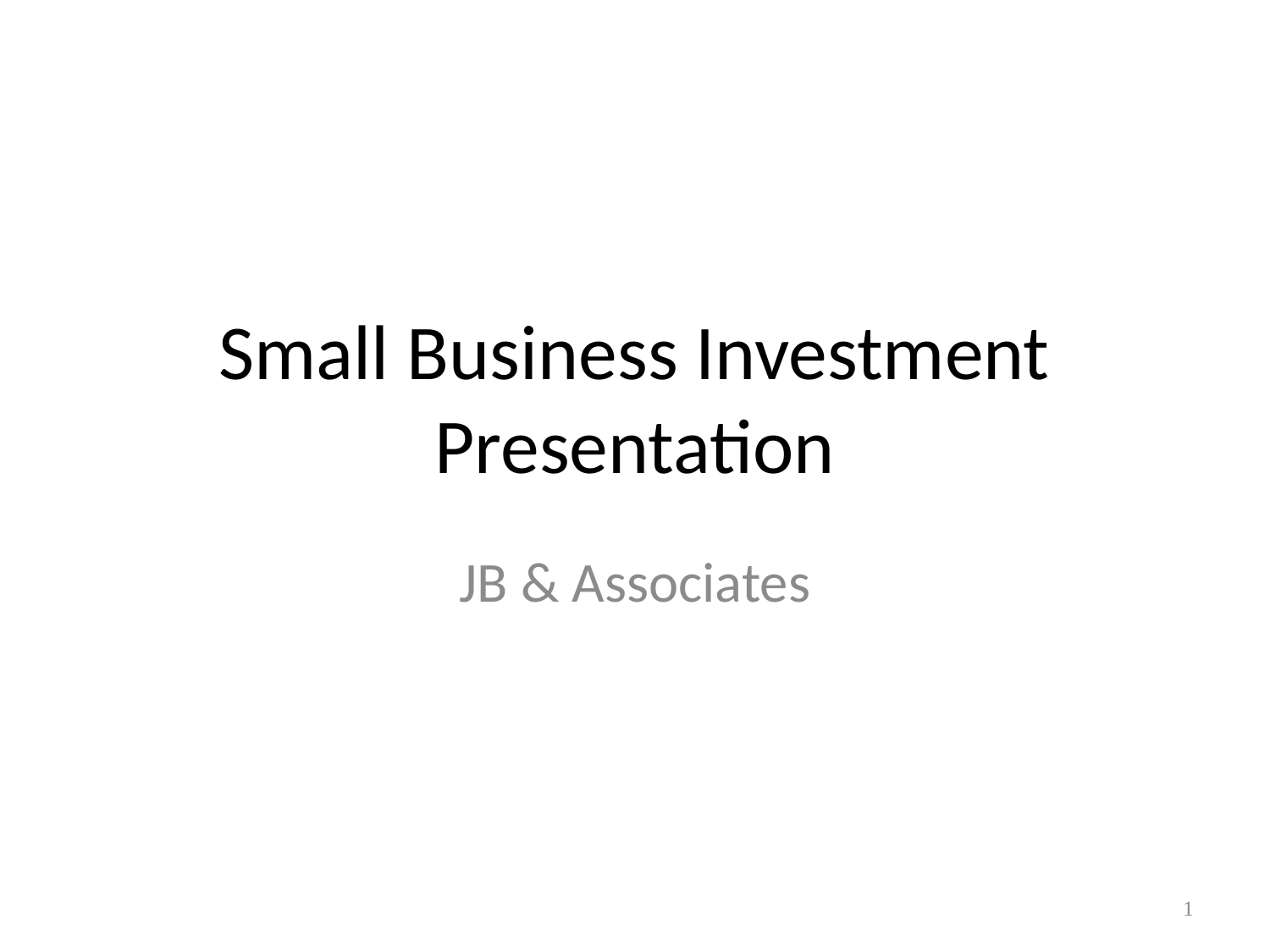

# Small Business Investment Presentation
JB & Associates
1